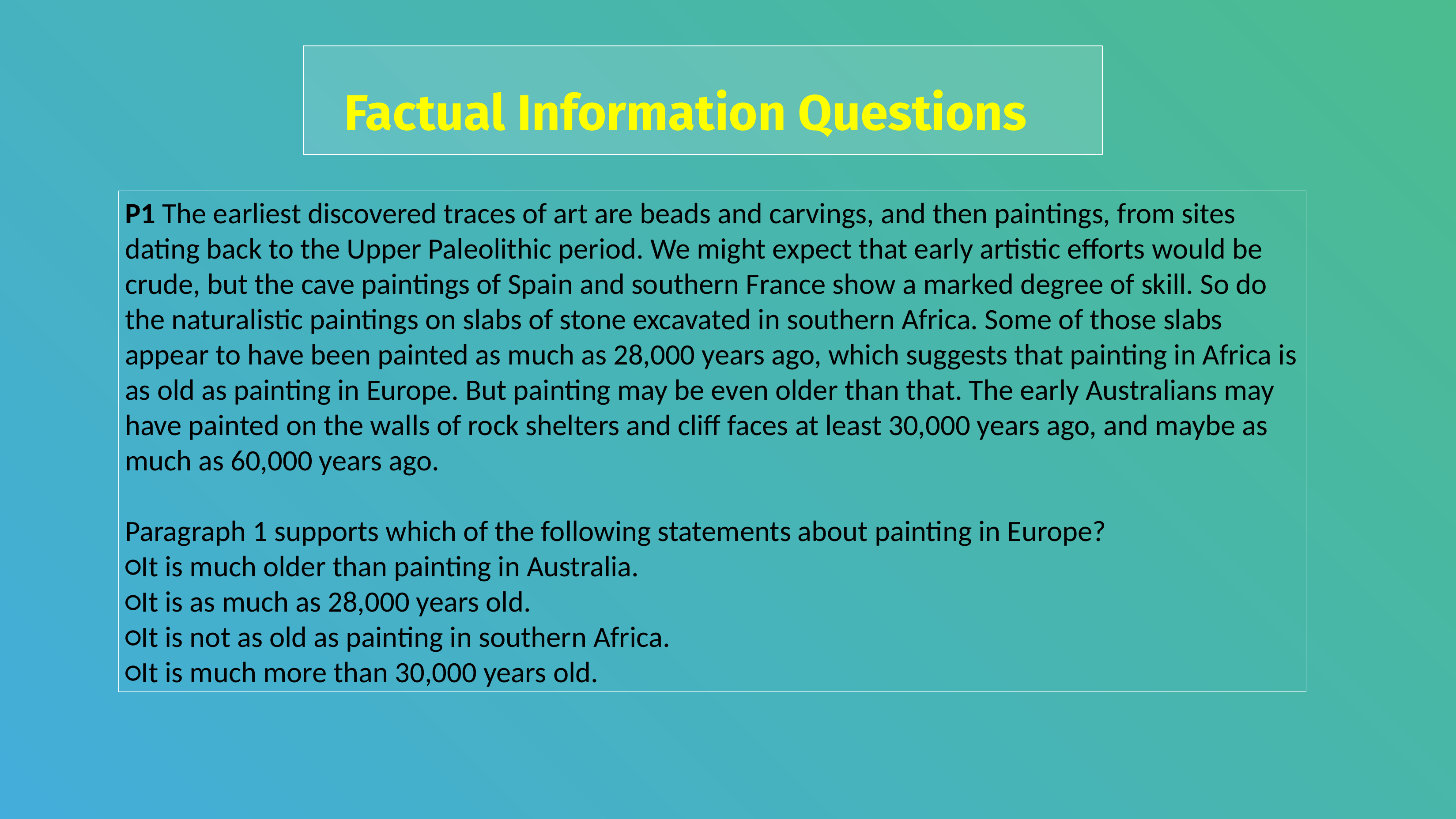

Factual Information Questions
P1 The earliest discovered traces of art are beads and carvings, and then paintings, from sites dating back to the Upper Paleolithic period. We might expect that early artistic efforts would be crude, but the cave paintings of Spain and southern France show a marked degree of skill. So do the naturalistic paintings on slabs of stone excavated in southern Africa. Some of those slabs appear to have been painted as much as 28,000 years ago, which suggests that painting in Africa is as old as painting in Europe. But painting may be even older than that. The early Australians may have painted on the walls of rock shelters and cliff faces at least 30,000 years ago, and maybe as much as 60,000 years ago.

Paragraph 1 supports which of the following statements about painting in Europe?
○It is much older than painting in Australia.
○It is as much as 28,000 years old.
○It is not as old as painting in southern Africa.
○It is much more than 30,000 years old.